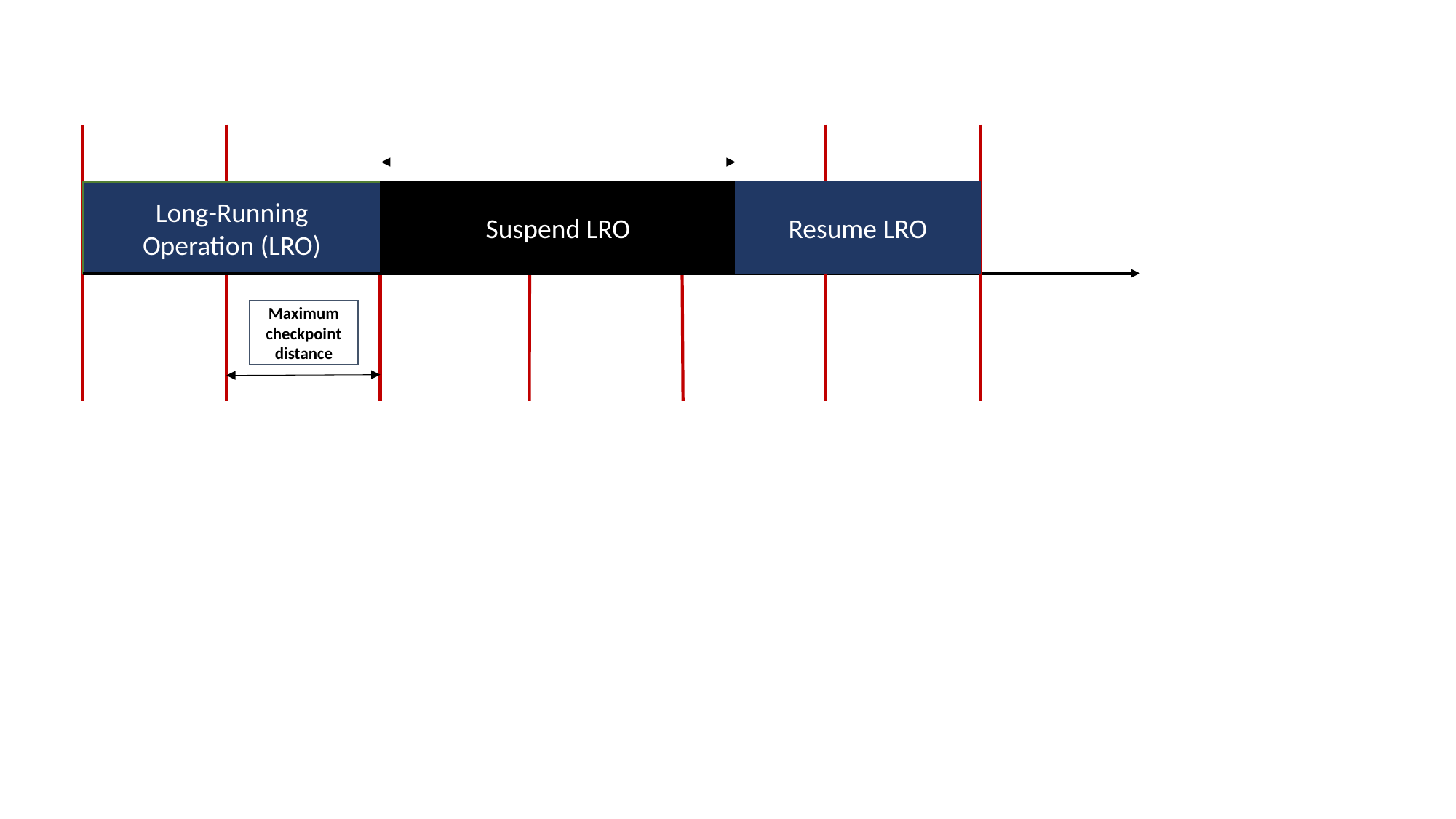

Suspend LRO
Resume LRO
Long-Running
Operation (LRO)
Maximum checkpoint distance